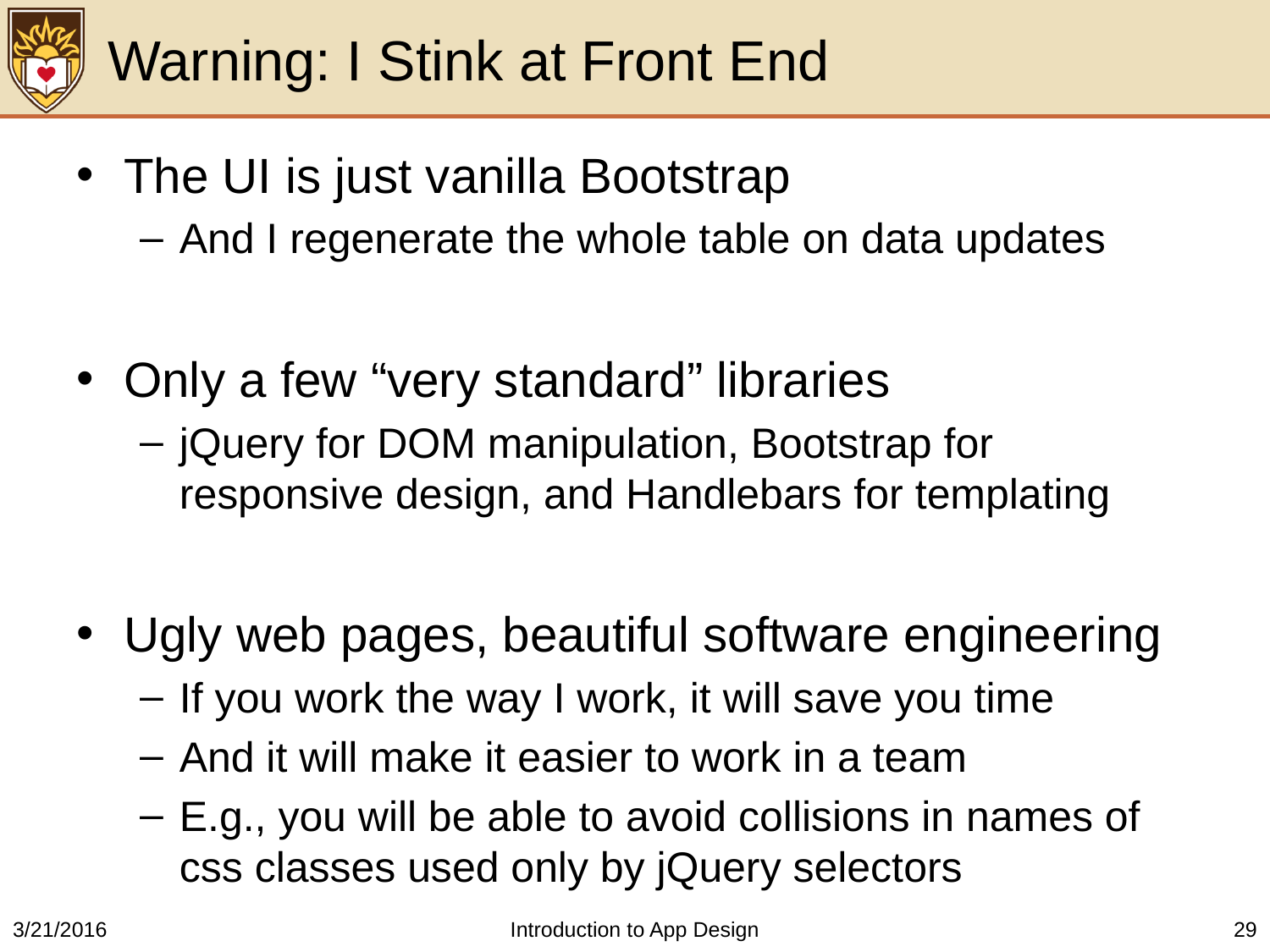

# Warning: I Stink at Front End
The UI is just vanilla Bootstrap
And I regenerate the whole table on data updates

Only a few “very standard” libraries
jQuery for DOM manipulation, Bootstrap for responsive design, and Handlebars for templating

Ugly web pages, beautiful software engineering
If you work the way I work, it will save you time
And it will make it easier to work in a team
E.g., you will be able to avoid collisions in names of css classes used only by jQuery selectors
3/21/2016
Introduction to App Design
29